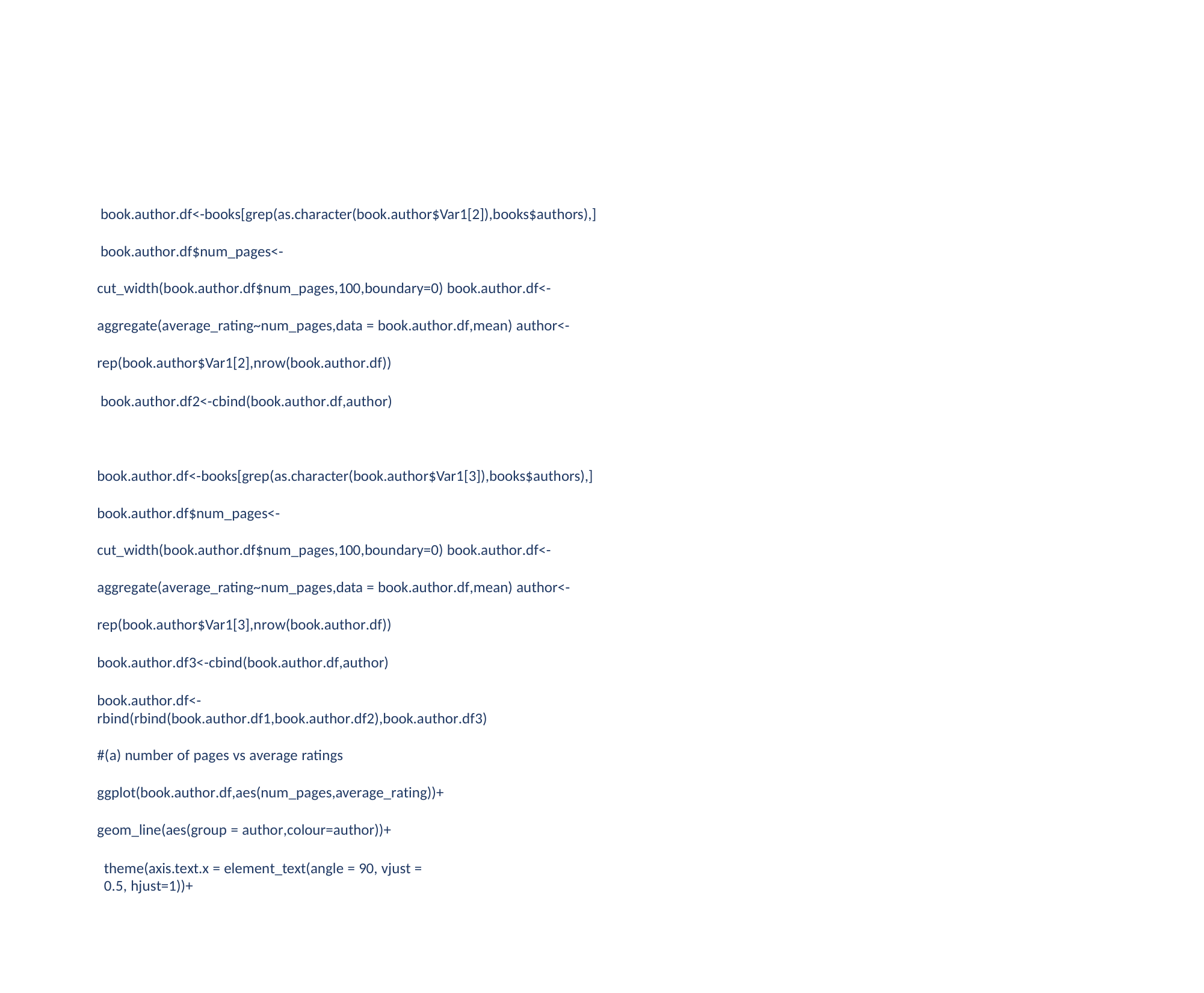

book.author.df<-books[grep(as.character(book.author$Var1[2]),books$authors),]
book.author.df$num_pages<-cut_width(book.author.df$num_pages,100,boundary=0) book.author.df<-aggregate(average_rating~num_pages,data = book.author.df,mean) author<-rep(book.author$Var1[2],nrow(book.author.df))

book.author.df2<-cbind(book.author.df,author)
book.author.df<-books[grep(as.character(book.author$Var1[3]),books$authors),]
book.author.df$num_pages<-cut_width(book.author.df$num_pages,100,boundary=0) book.author.df<-aggregate(average_rating~num_pages,data = book.author.df,mean) author<-rep(book.author$Var1[3],nrow(book.author.df))

book.author.df3<-cbind(book.author.df,author)
book.author.df<-rbind(rbind(book.author.df1,book.author.df2),book.author.df3)
#(a) number of pages vs average ratings ggplot(book.author.df,aes(num_pages,average_rating))+ geom_line(aes(group = author,colour=author))+

theme(axis.text.x = element_text(angle = 90, vjust = 0.5, hjust=1))+